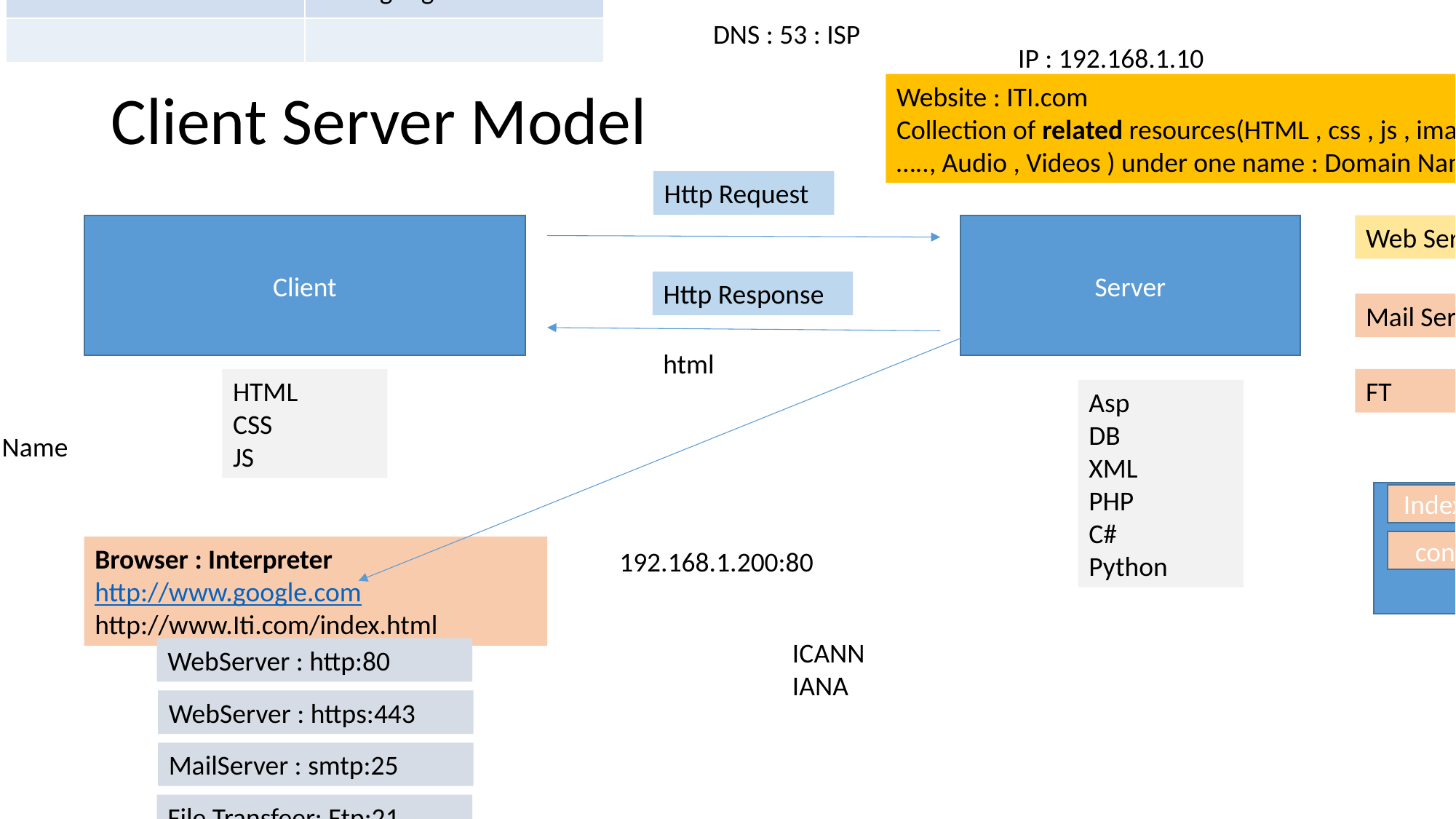

| IP | Domain |
| --- | --- |
| 192.168.1.2 | www.google.com |
|  |  |
DNS : 53 : ISP
IP : 192.168.1.10
# Client Server Model
Website : ITI.com
Collection of related resources(HTML , css , js , images , docx , pdf , ….., Audio , Videos ) under one name : Domain Name
Http Request
Server
Web Server : IIS
Client
Http Response
Mail Server
html
HTML
CSS
JS
FT
Asp
DB
XML
PHP
C#
Python
URL :
Domain Name

Index.html
contact.html
Browser : Interpreter
http://www.google.com
http://www.Iti.com/index.html
192.168.1.200:80
ICANN
IANA
WebServer : http:80
WebServer : https:443
MailServer : smtp:25
File Transfeer: Ftp:21